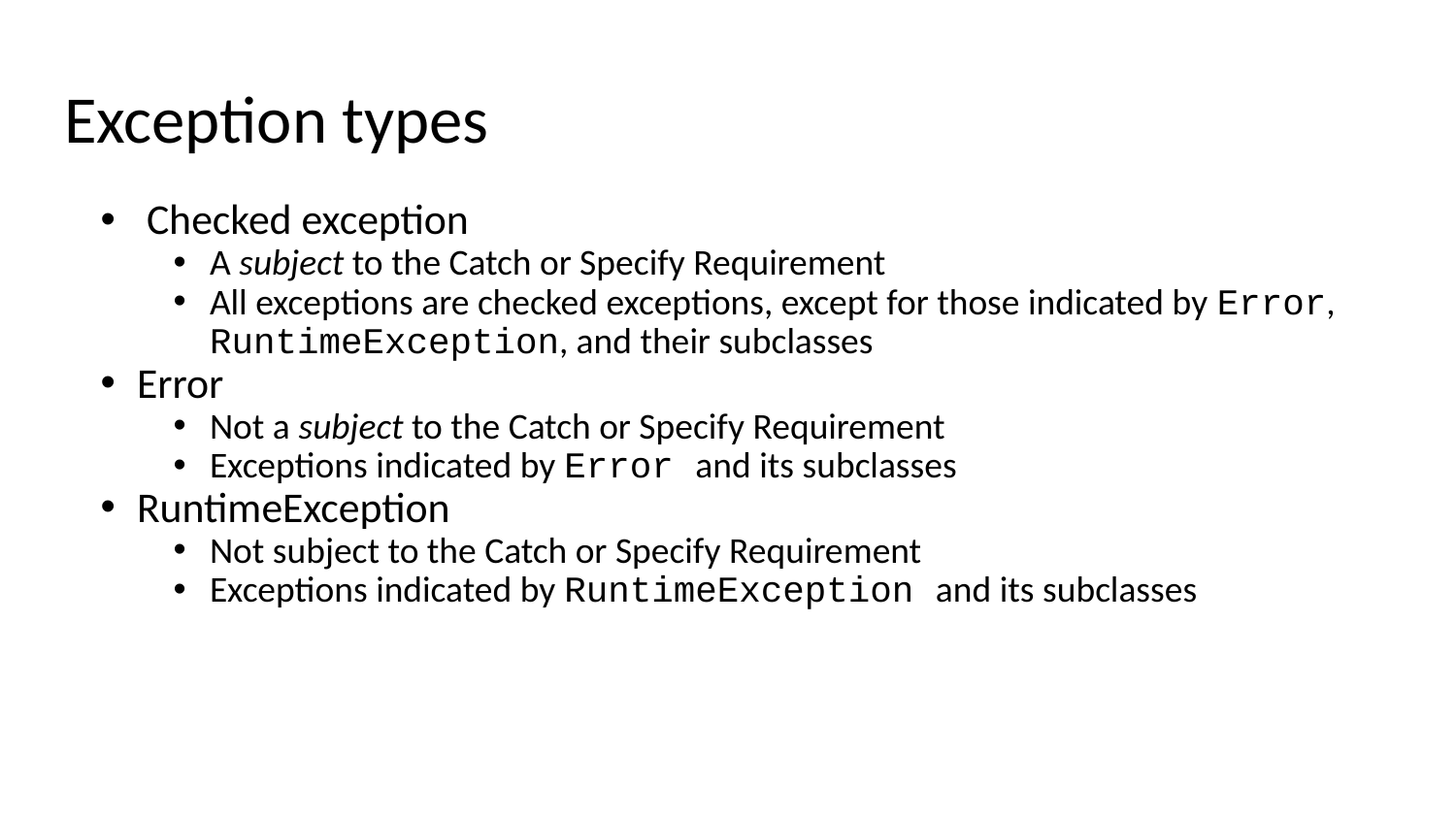

# Exception types
 Checked exception
A subject to the Catch or Specify Requirement
All exceptions are checked exceptions, except for those indicated by Error, RuntimeException, and their subclasses
Error
Not a subject to the Catch or Specify Requirement
Exceptions indicated by Error and its subclasses
RuntimeException
Not subject to the Catch or Specify Requirement
Exceptions indicated by RuntimeException and its subclasses